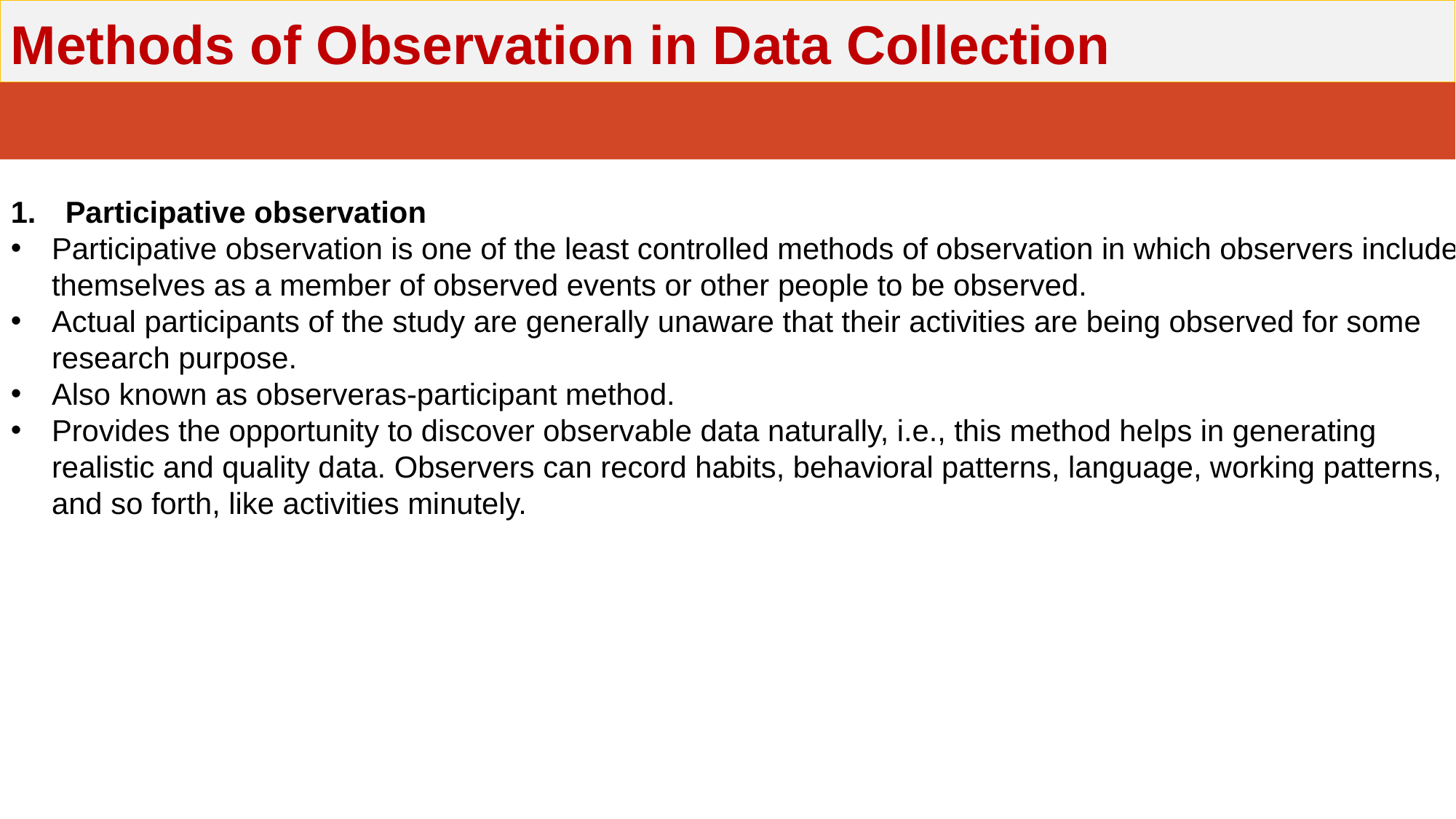

# Methods of Observation in Data Collection
Participative observation
Participative observation is one of the least controlled methods of observation in which observers include themselves as a member of observed events or other people to be observed.
Actual participants of the study are generally unaware that their activities are being observed for some research purpose.
Also known as observeras-participant method.
Provides the opportunity to discover observable data naturally, i.e., this method helps in generating realistic and quality data. Observers can record habits, behavioral patterns, language, working patterns, and so forth, like activities minutely.